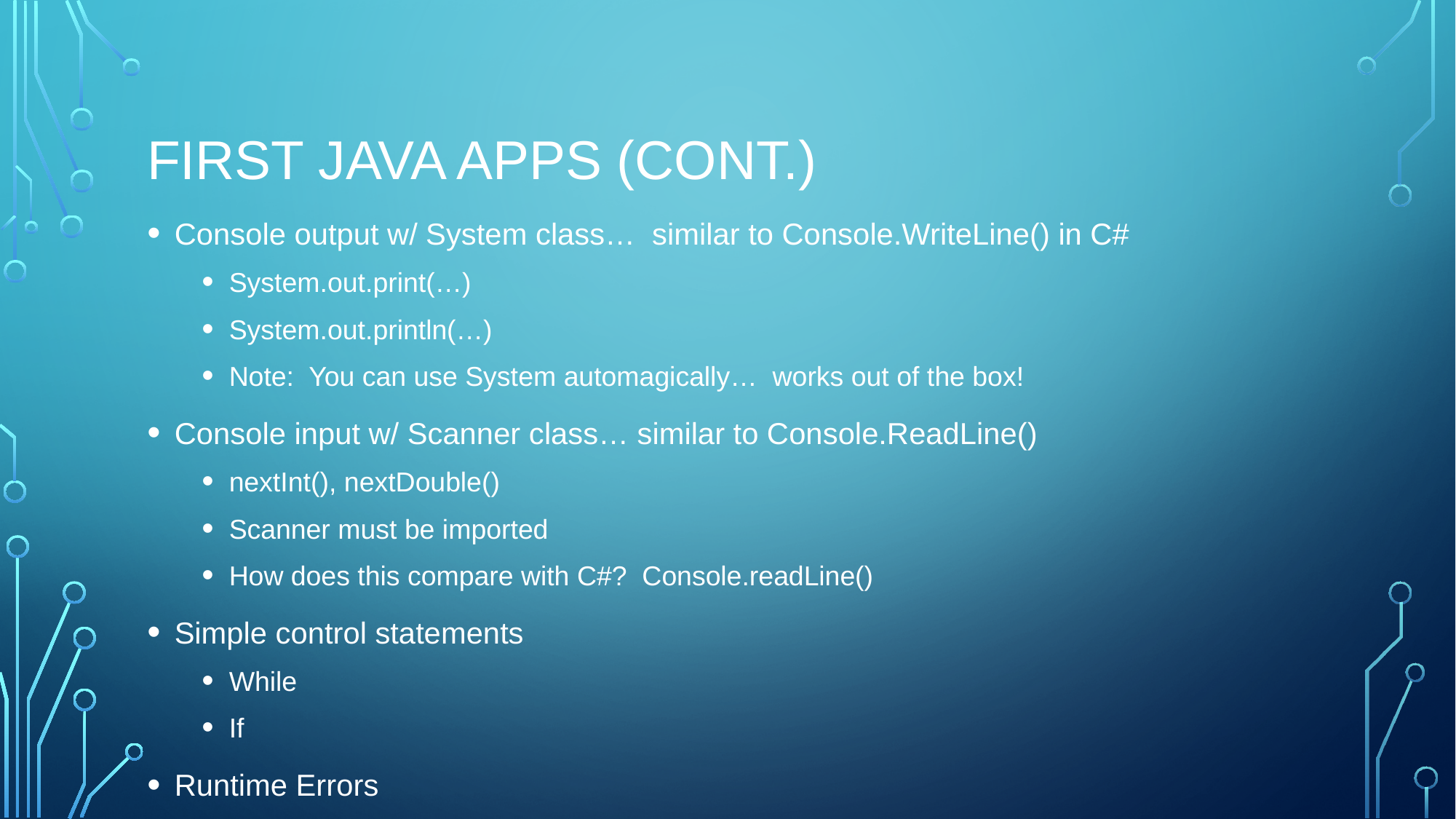

# First java apps (cont.)
Console output w/ System class…  similar to Console.WriteLine() in C#
System.out.print(…)
System.out.println(…)
Note:  You can use System automagically…  works out of the box!
Console input w/ Scanner class… similar to Console.ReadLine()
nextInt(), nextDouble()
Scanner must be imported
How does this compare with C#?  Console.readLine()
Simple control statements
While
If
Runtime Errors